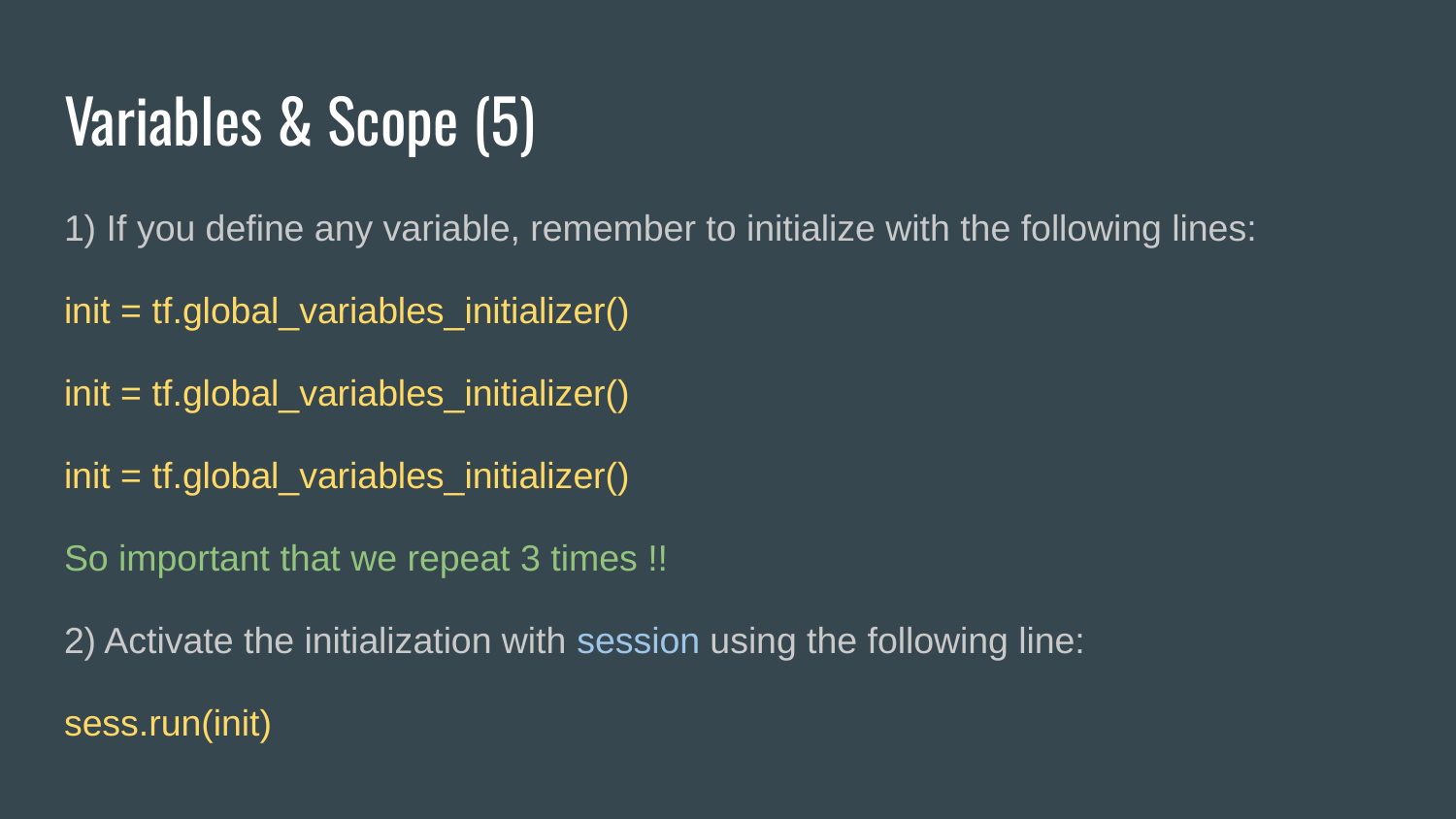

# Variables & Scope (5)

1) If you define any variable, remember to initialize with the following lines:
init = tf.global_variables_initializer()
init = tf.global_variables_initializer()
init = tf.global_variables_initializer()
So important that we repeat 3 times !!
2) Activate the initialization with session using the following line:
sess.run(init)